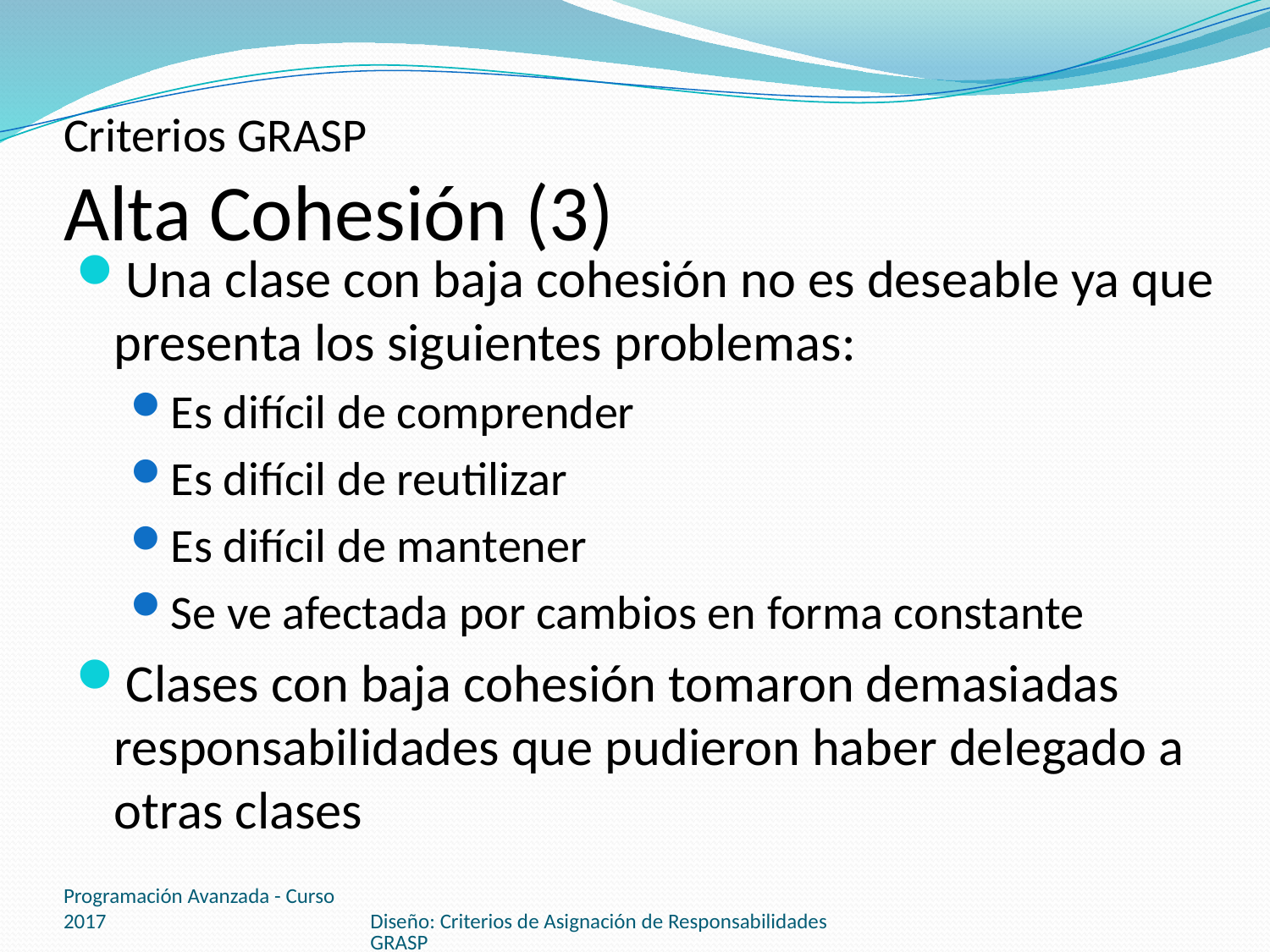

# Criterios GRASP Alta Cohesión (3)
Una clase con baja cohesión no es deseable ya que presenta los siguientes problemas:
Es difícil de comprender
Es difícil de reutilizar
Es difícil de mantener
Se ve afectada por cambios en forma constante
Clases con baja cohesión tomaron demasiadas responsabilidades que pudieron haber delegado a otras clases
Programación Avanzada - Curso 2017
Diseño: Criterios de Asignación de Responsabilidades GRASP